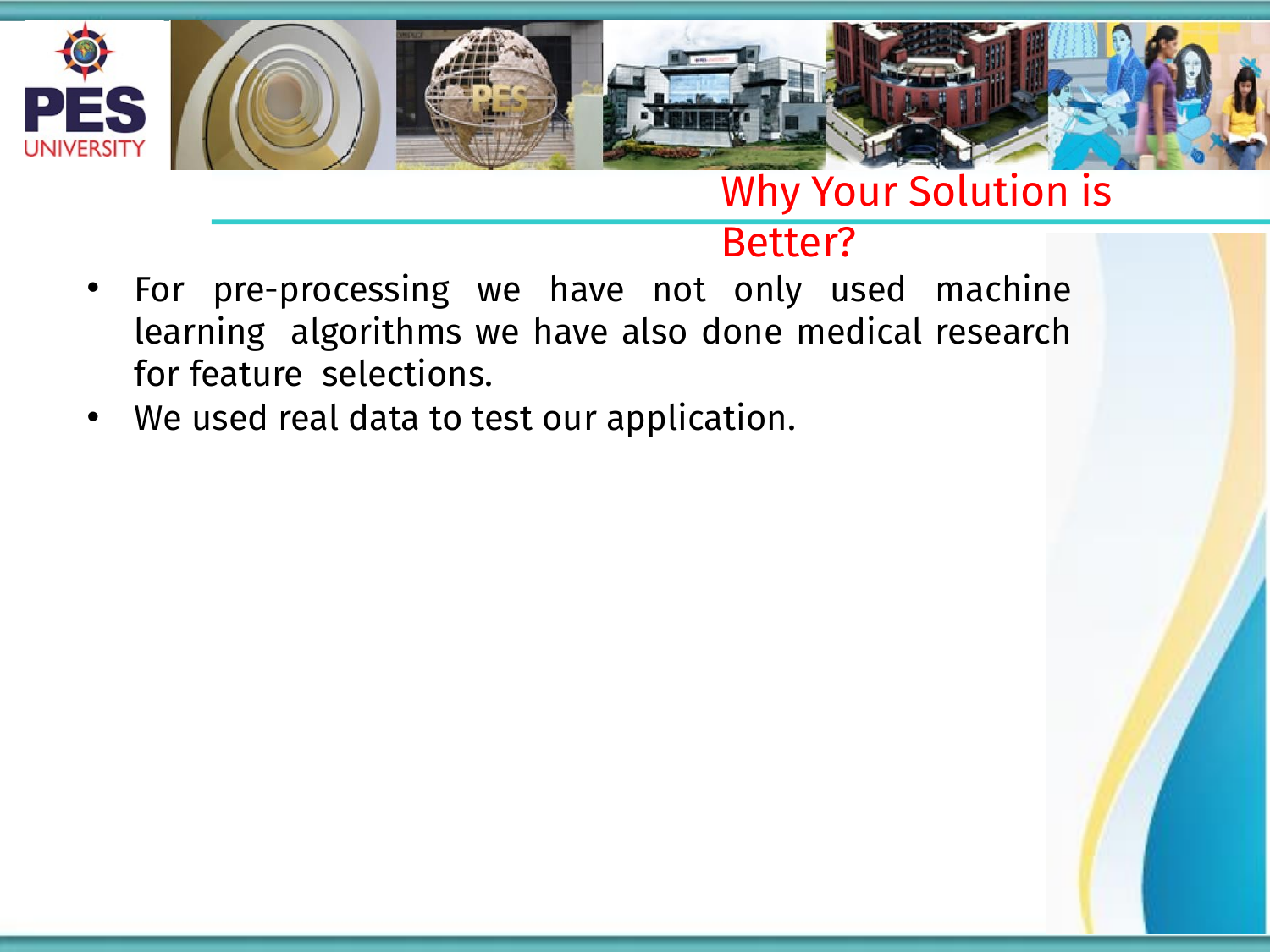

# Why Your Solution is Better?

For pre-processing we have not only used machine learning  algorithms we have also done medical research for feature  selections.
We used real data to test our application.